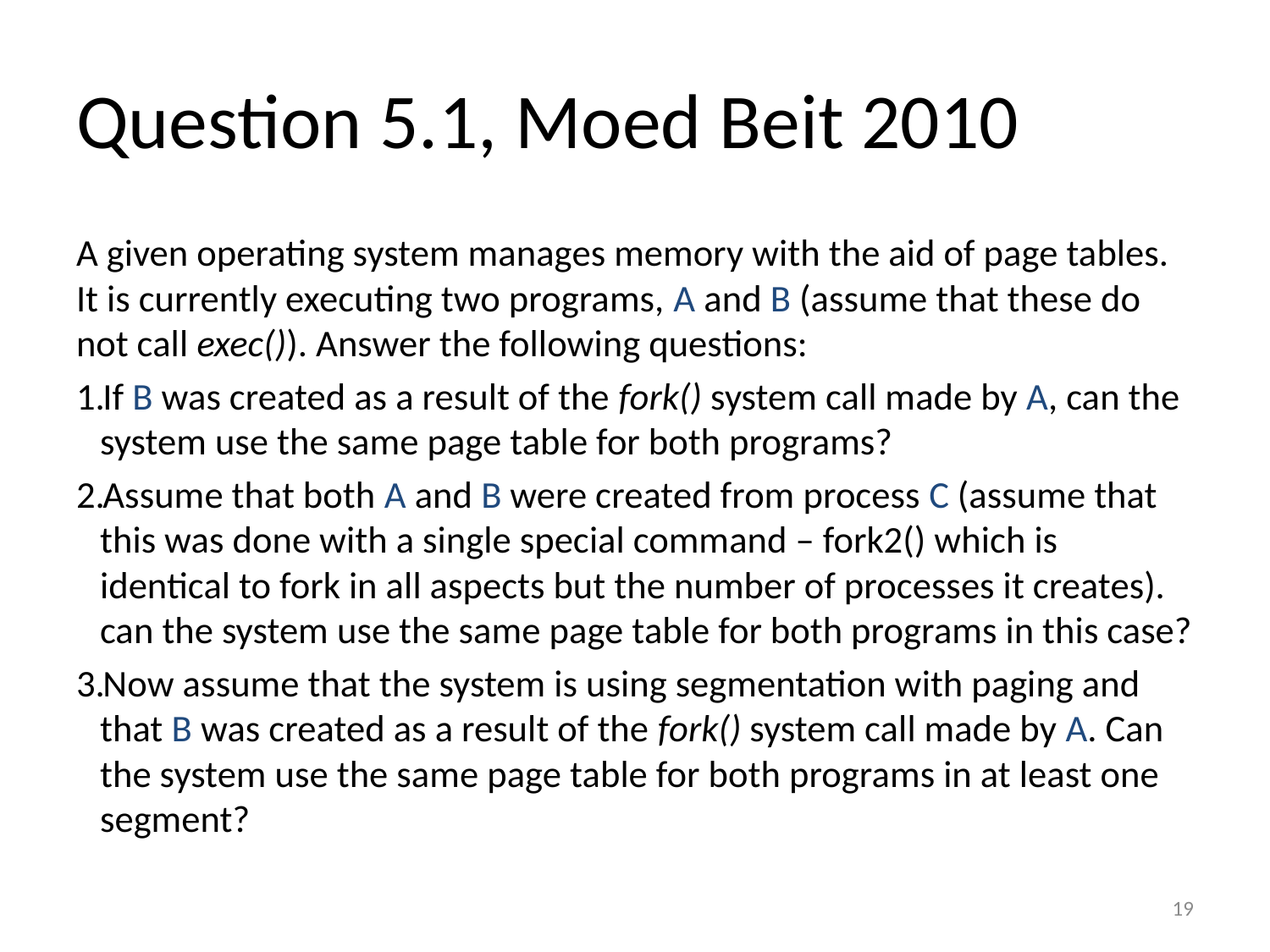

# Question 5.1, Moed Beit 2010
A given operating system manages memory with the aid of page tables. It is currently executing two programs, A and B (assume that these do not call exec()). Answer the following questions:
If B was created as a result of the fork() system call made by A, can the system use the same page table for both programs?
Assume that both A and B were created from process C (assume that this was done with a single special command – fork2() which is identical to fork in all aspects but the number of processes it creates). can the system use the same page table for both programs in this case?
Now assume that the system is using segmentation with paging and that B was created as a result of the fork() system call made by A. Can the system use the same page table for both programs in at least one segment?
19